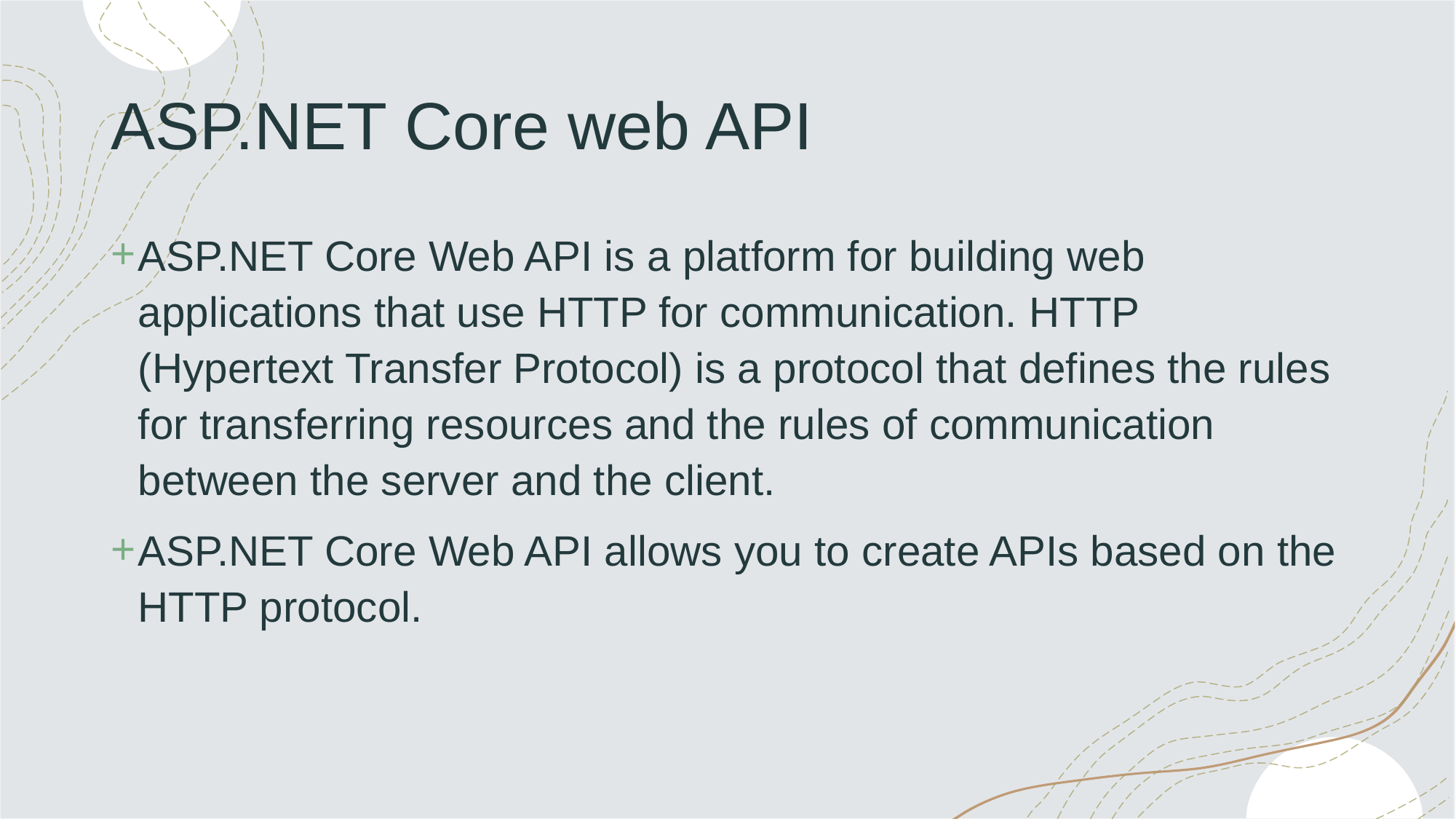

# ASP.NET Core web API
ASP.NET Core Web API is a platform for building web applications that use HTTP for communication. HTTP (Hypertext Transfer Protocol) is a protocol that defines the rules for transferring resources and the rules of communication between the server and the client.
ASP.NET Core Web API allows you to create APIs based on the HTTP protocol.